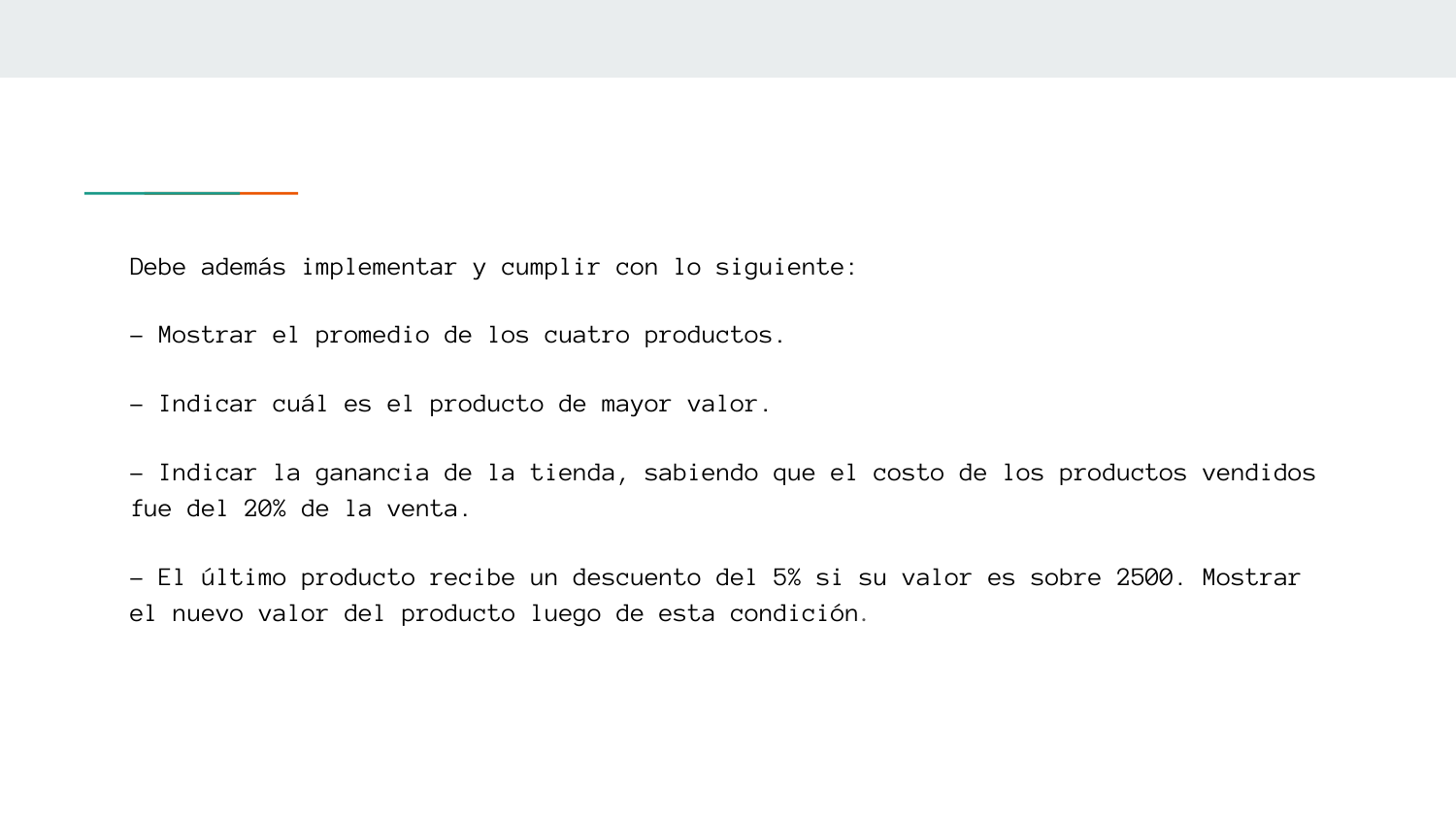

Debe además implementar y cumplir con lo siguiente:
- Mostrar el promedio de los cuatro productos.
- Indicar cuál es el producto de mayor valor.
- Indicar la ganancia de la tienda, sabiendo que el costo de los productos vendidos fue del 20% de la venta.
- El último producto recibe un descuento del 5% si su valor es sobre 2500. Mostrar el nuevo valor del producto luego de esta condición.